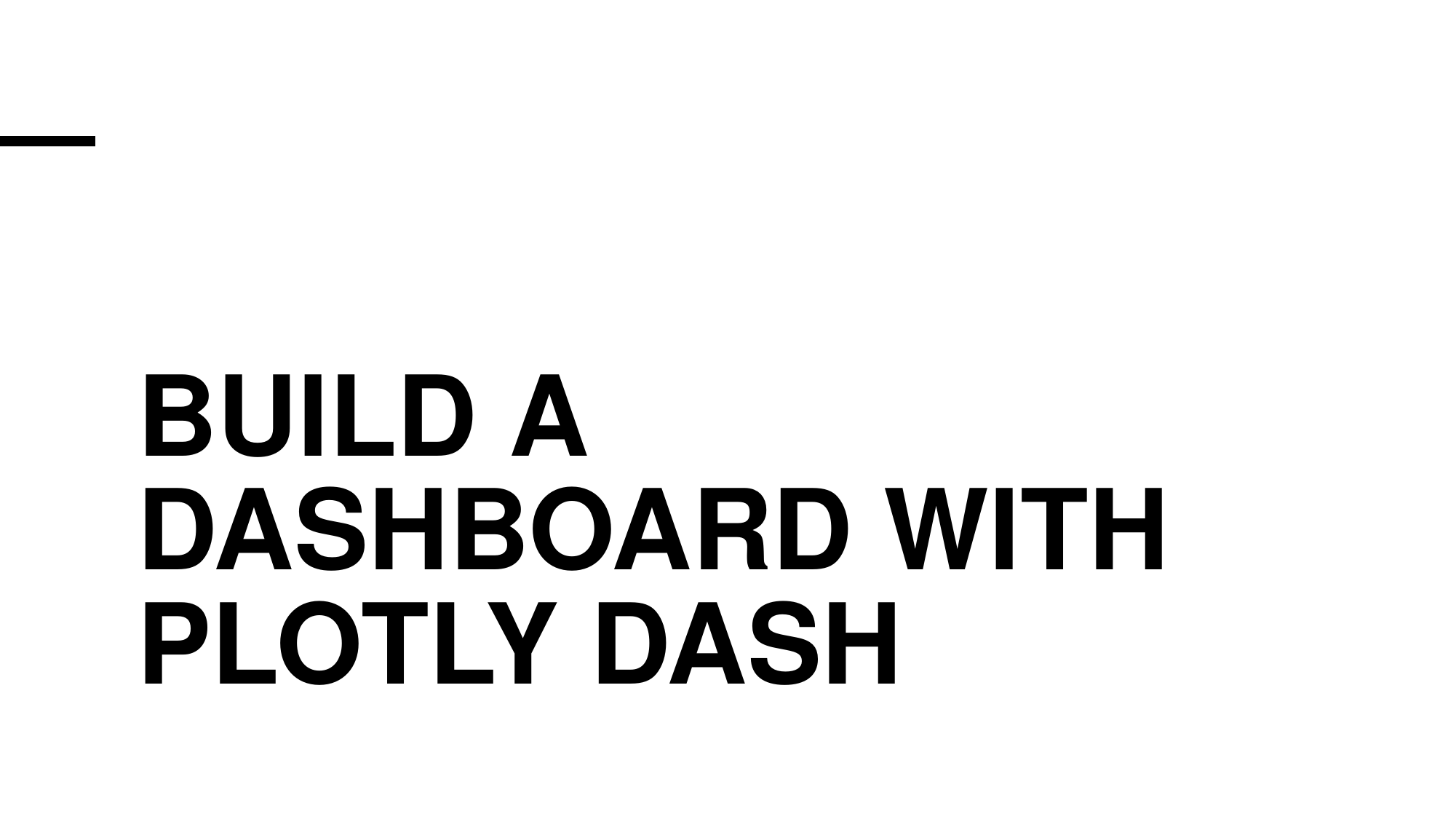

# Build a dashboard with plotly dash